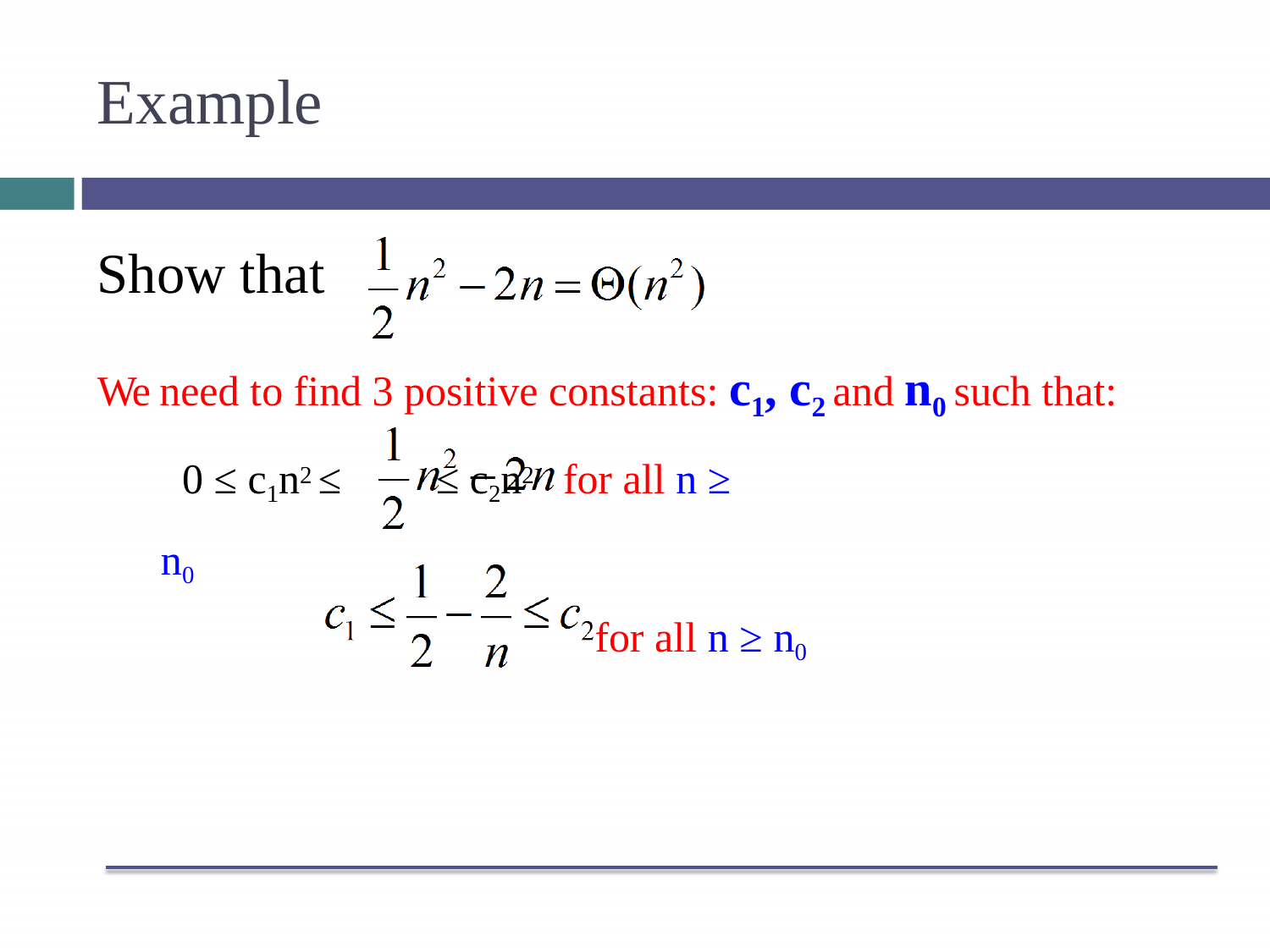

# Example

Show that
We need to find 3 positive constants: c1, c2 and n0 such that:  0 ≤ c1n2 ≤	≤ c2n2	for all n ≥
n0
for all n ≥ n0